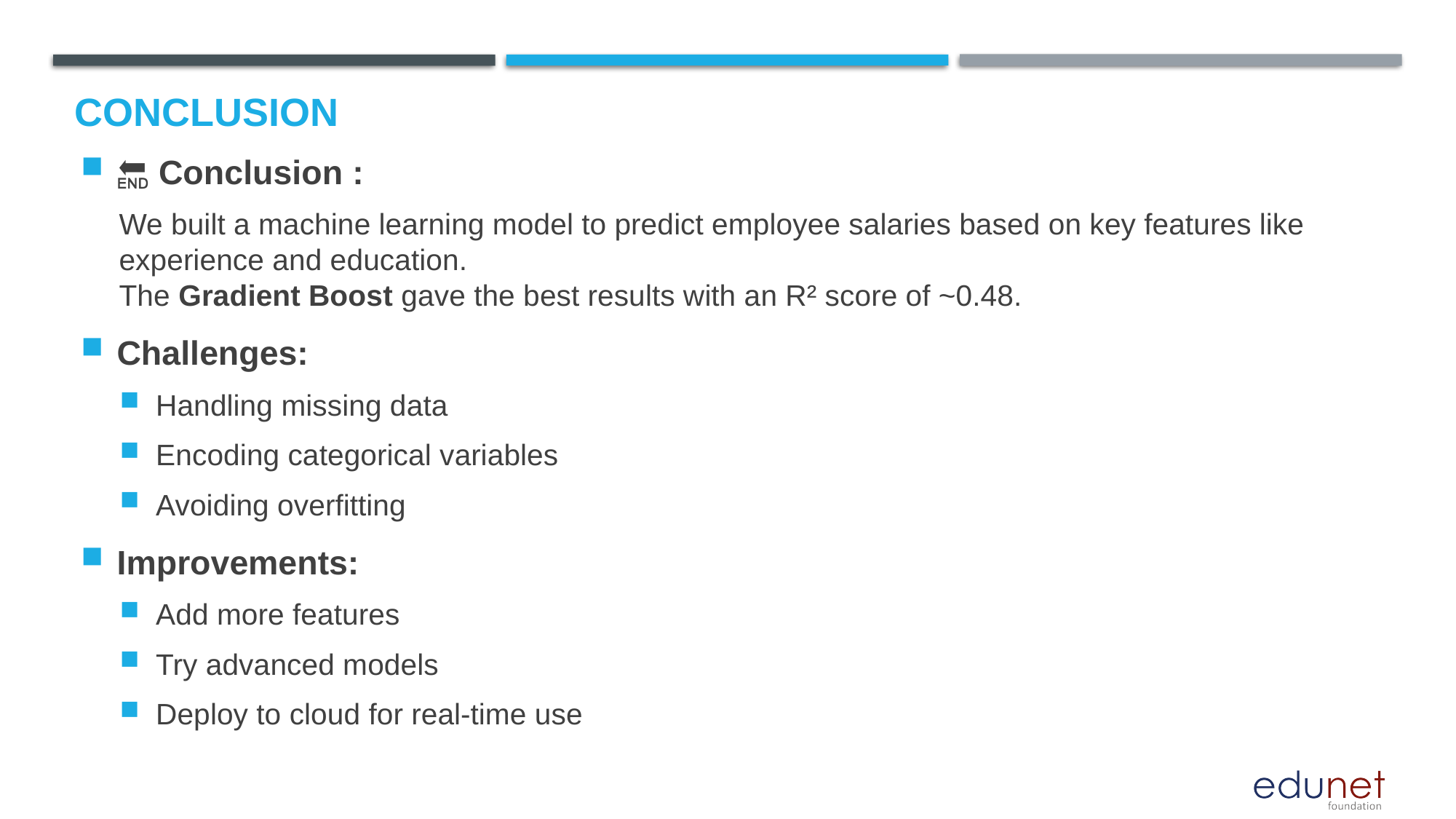

Conclusion
🔚 Conclusion :
We built a machine learning model to predict employee salaries based on key features like experience and education.
The Gradient Boost gave the best results with an R² score of ~0.48.
Challenges:
Handling missing data
Encoding categorical variables
Avoiding overfitting
Improvements:
Add more features
Try advanced models
Deploy to cloud for real-time use